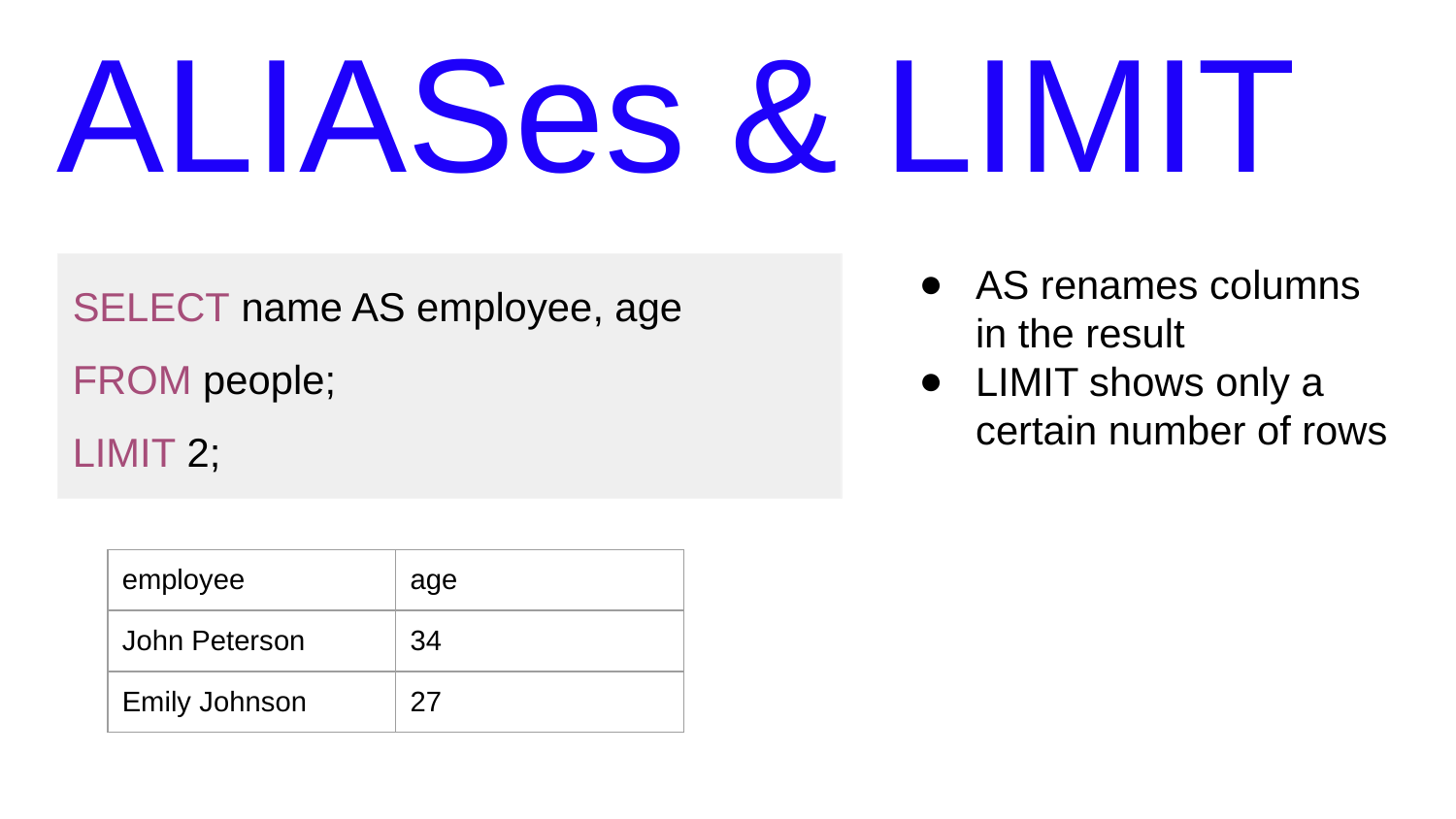

# ALIASes & LIMIT
AS renames columns in the result
LIMIT shows only a certain number of rows

SELECT name AS employee, age
FROM people;
LIMIT 2;

| employee | age |
| --- | --- |
| John Peterson | 34 |
| Emily Johnson | 27 |